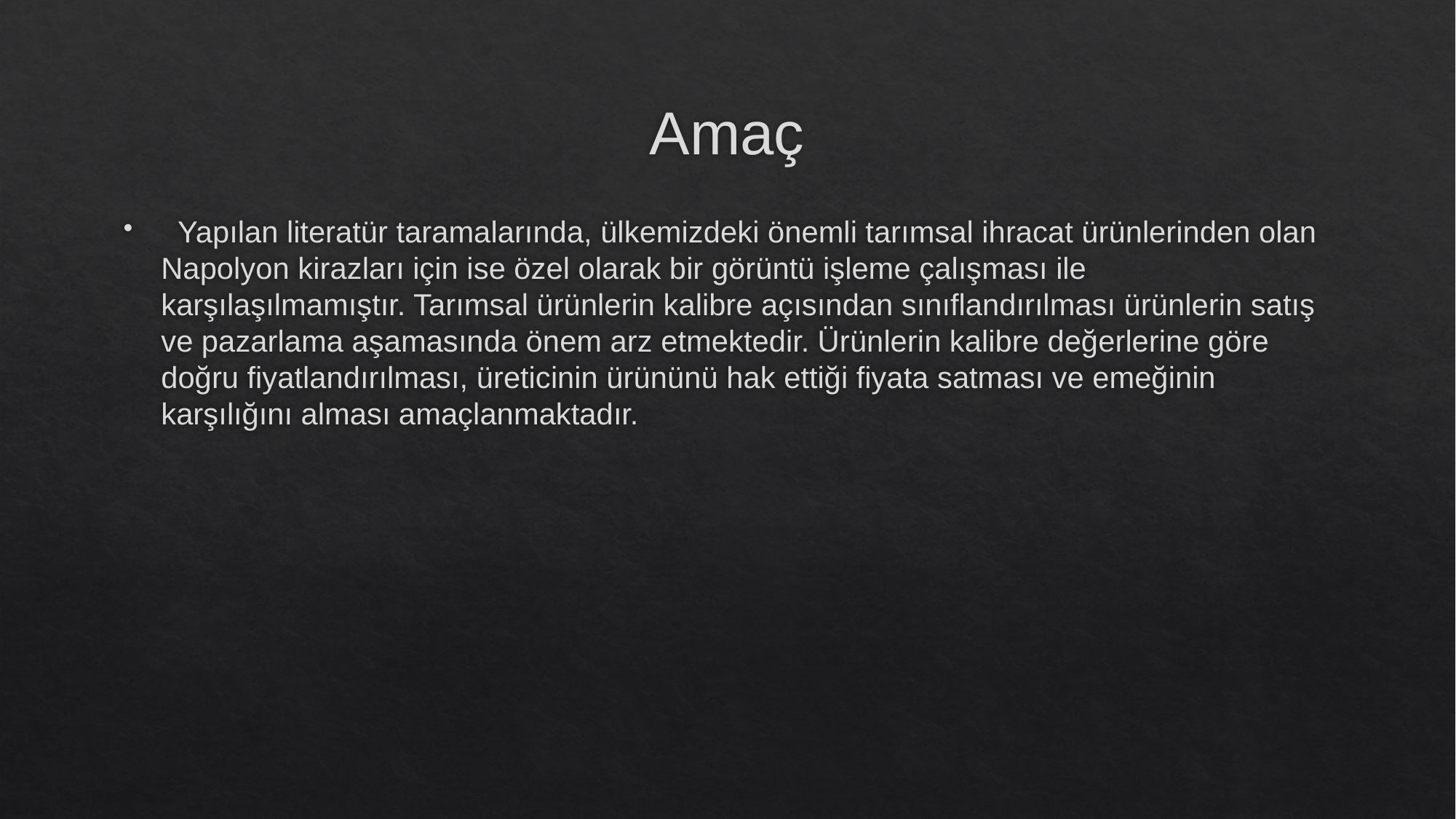

# Amaç
  Yapılan literatür taramalarında, ülkemizdeki önemli tarımsal ihracat ürünlerinden olan Napolyon kirazları için ise özel olarak bir görüntü işleme çalışması ile karşılaşılmamıştır. Tarımsal ürünlerin kalibre açısından sınıflandırılması ürünlerin satış ve pazarlama aşamasında önem arz etmektedir. Ürünlerin kalibre değerlerine göre doğru fiyatlandırılması, üreticinin ürününü hak ettiği fiyata satması ve emeğinin karşılığını alması amaçlanmaktadır.